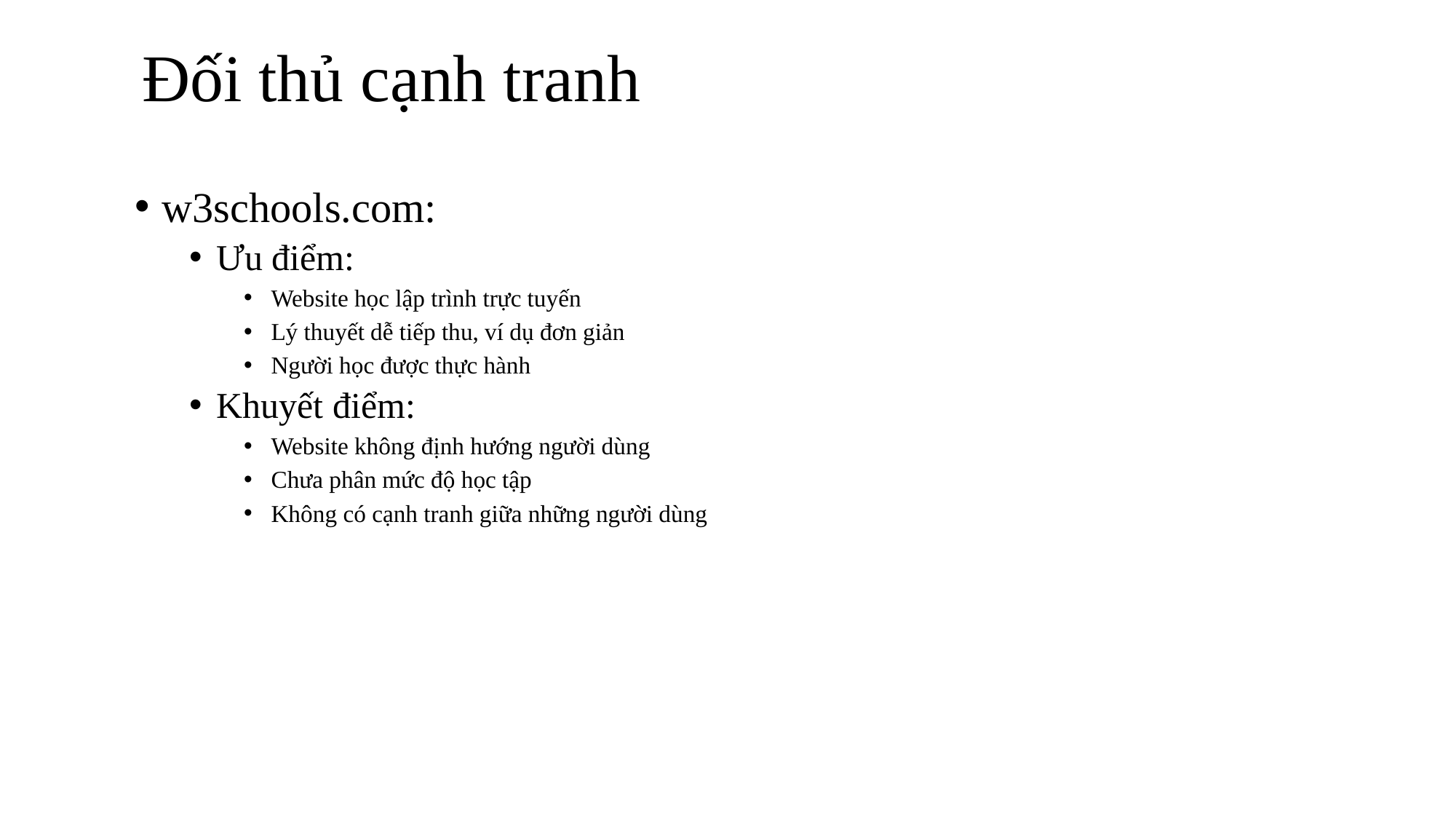

# Đối thủ cạnh tranh
w3schools.com:
Ưu điểm:
Website học lập trình trực tuyến
Lý thuyết dễ tiếp thu, ví dụ đơn giản
Người học được thực hành
Khuyết điểm:
Website không định hướng người dùng
Chưa phân mức độ học tập
Không có cạnh tranh giữa những người dùng